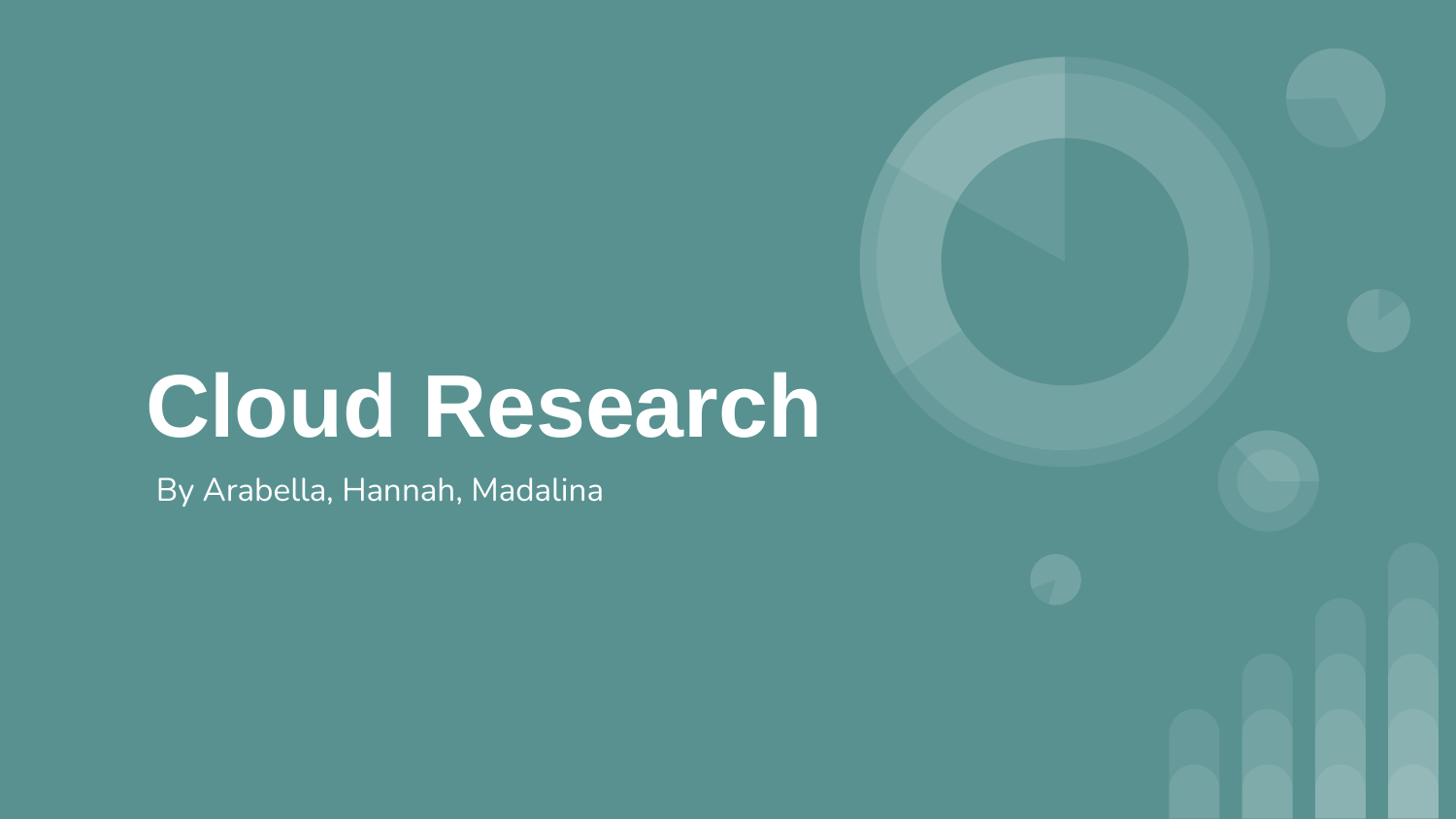

# Cloud Research
By Arabella, Hannah, Madalina